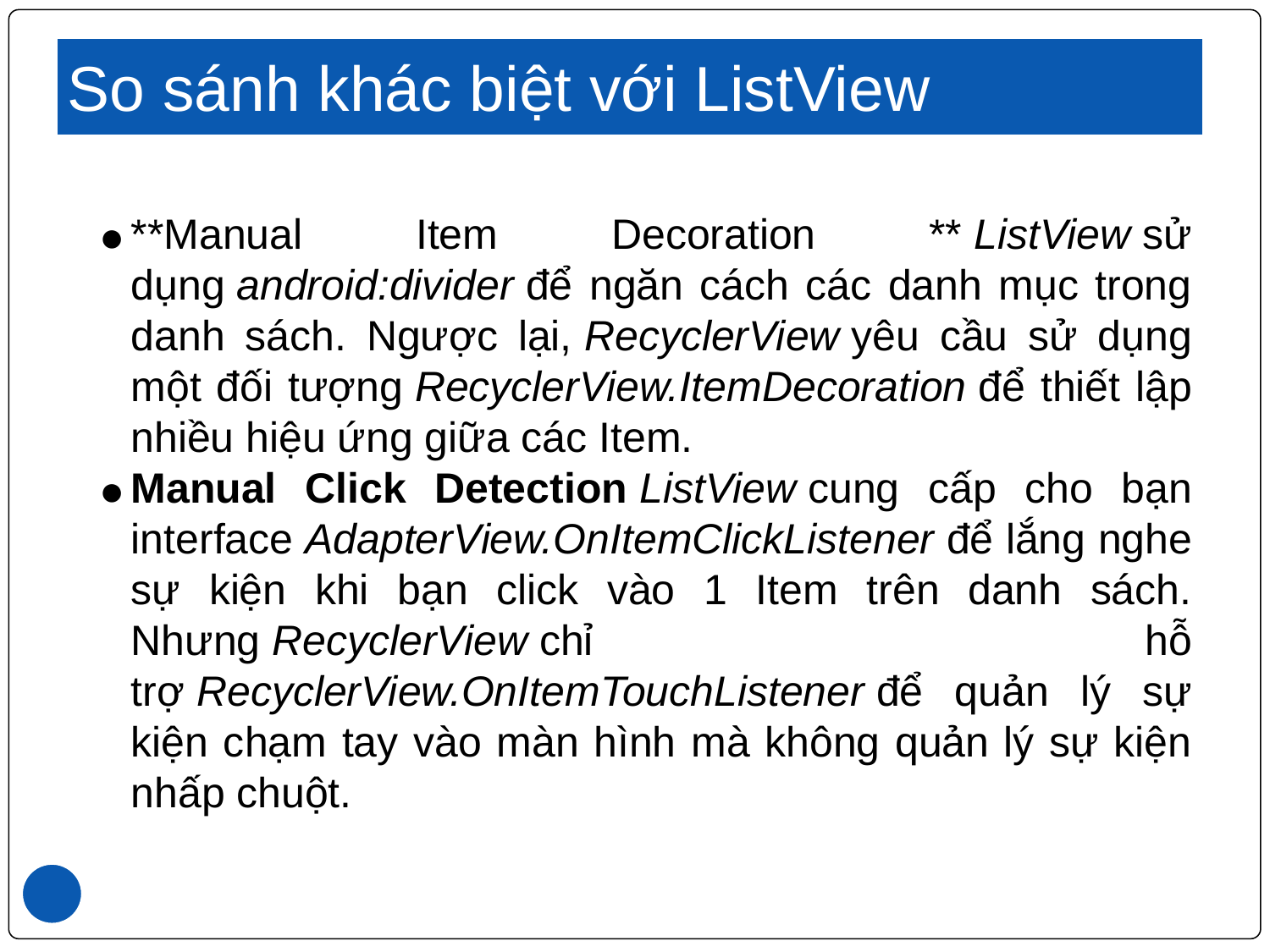

# So sánh khác biệt với ListView
**Manual Item Decoration ** ListView sử dụng android:divider để ngăn cách các danh mục trong danh sách. Ngược lại, RecyclerView yêu cầu sử dụng một đối tượng RecyclerView.ItemDecoration để thiết lập nhiều hiệu ứng giữa các Item.
Manual Click Detection ListView cung cấp cho bạn interface AdapterView.OnItemClickListener để lắng nghe sự kiện khi bạn click vào 1 Item trên danh sách. Nhưng RecyclerView chỉ hỗ trợ RecyclerView.OnItemTouchListener để quản lý sự kiện chạm tay vào màn hình mà không quản lý sự kiện nhấp chuột.